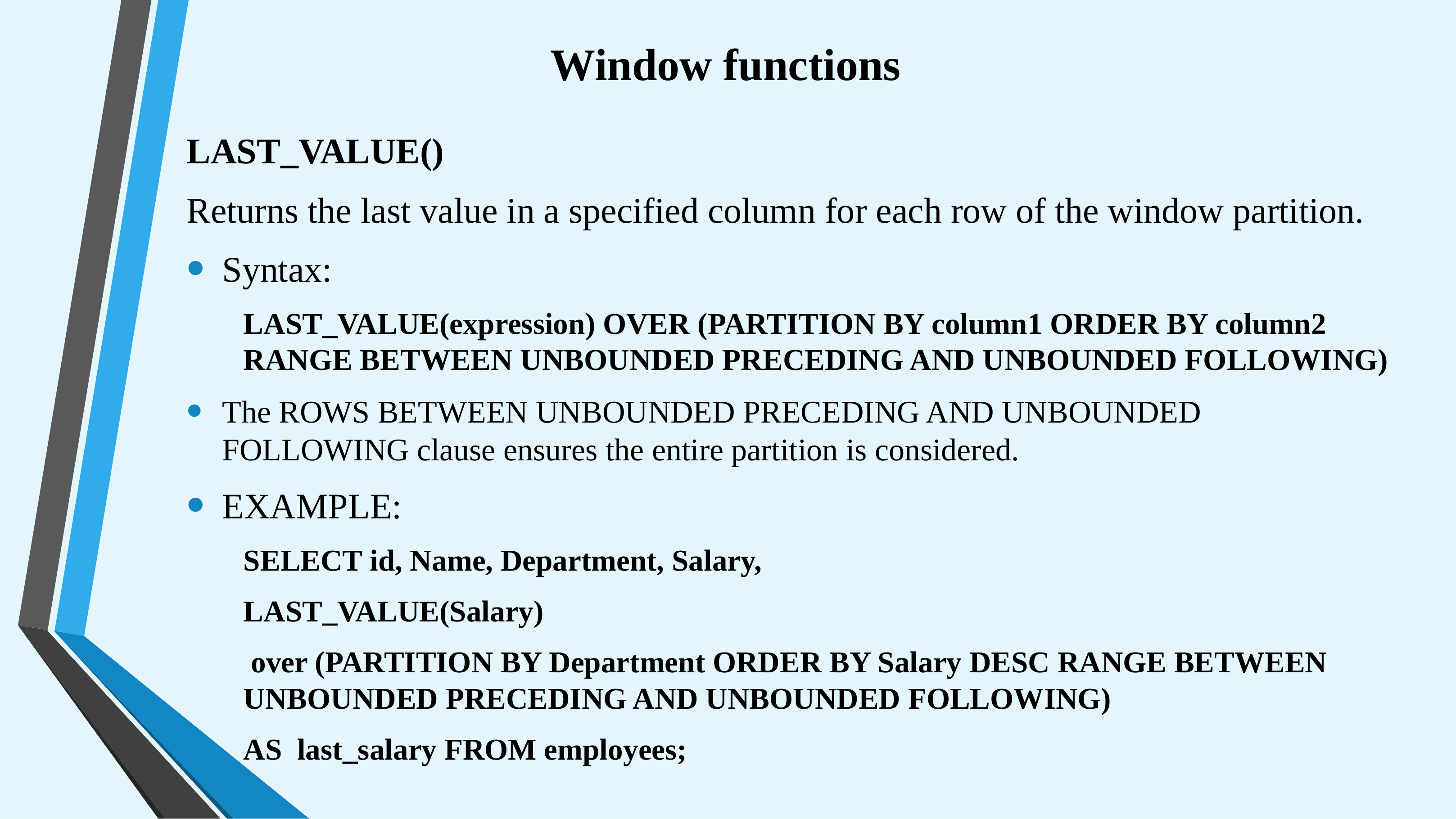

# Window functions
LAST_VALUE()
Returns the last value in a specified column for each row of the window partition.
Syntax:
LAST_VALUE(expression) OVER (PARTITION BY column1 ORDER BY column2 RANGE BETWEEN UNBOUNDED PRECEDING AND UNBOUNDED FOLLOWING)
The ROWS BETWEEN UNBOUNDED PRECEDING AND UNBOUNDED FOLLOWING clause ensures the entire partition is considered.
EXAMPLE:
SELECT id, Name, Department, Salary,
LAST_VALUE(Salary)
 over (PARTITION BY Department ORDER BY Salary DESC RANGE BETWEEN UNBOUNDED PRECEDING AND UNBOUNDED FOLLOWING)
AS  last_salary FROM employees;